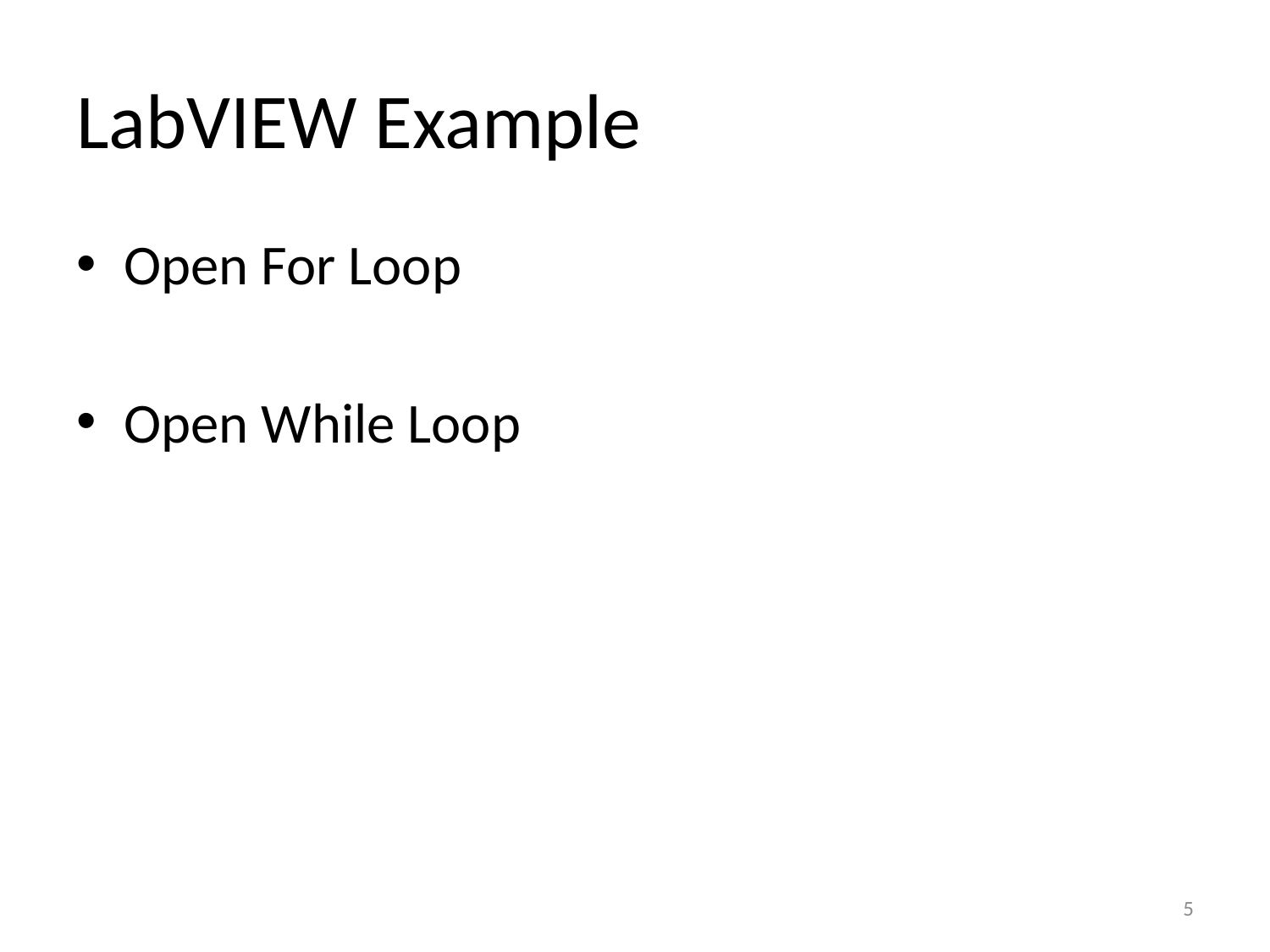

# LabVIEW Example
Open For Loop

Open While Loop
5